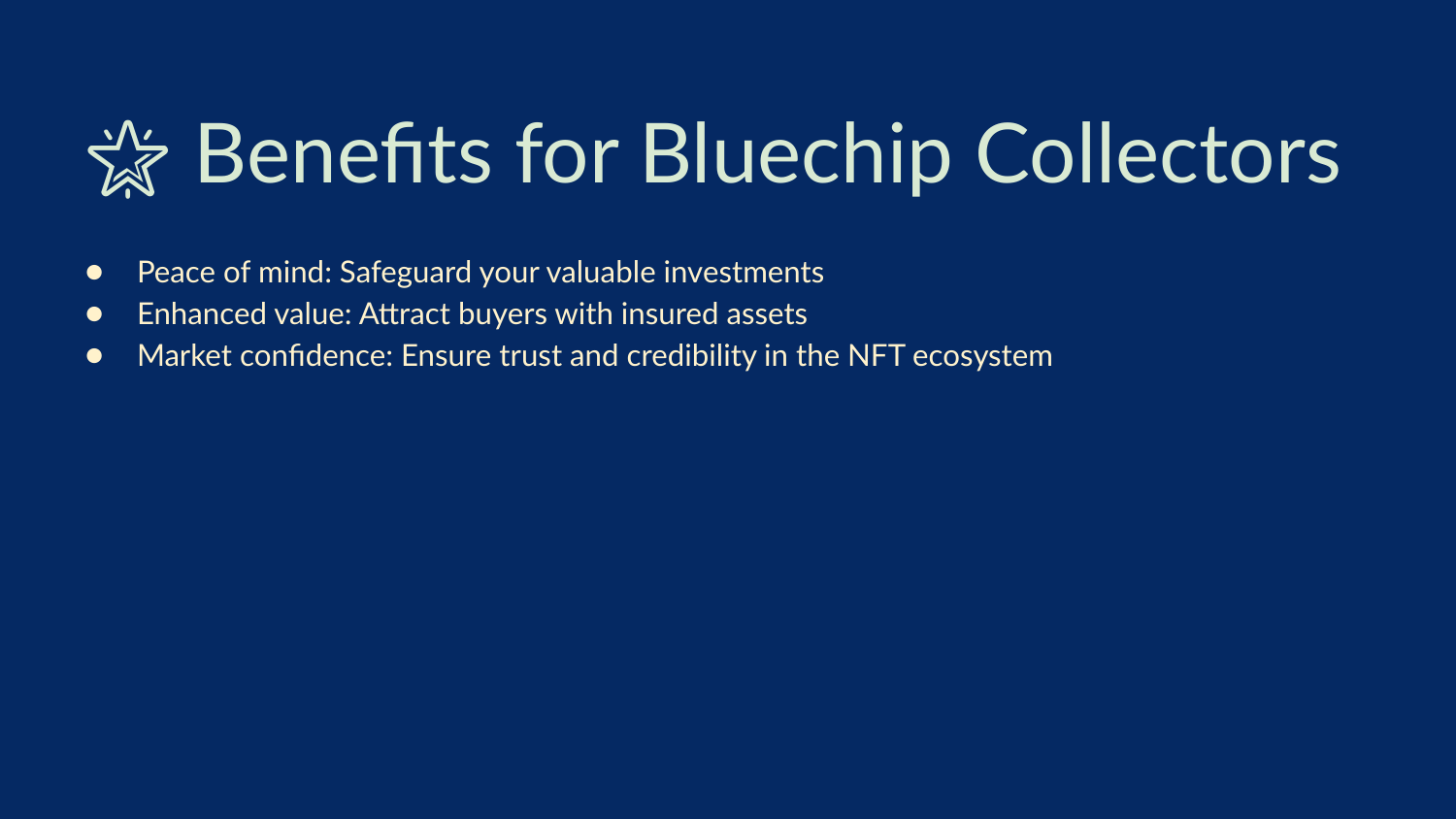

# 🌟 Benefits for Bluechip Collectors
Peace of mind: Safeguard your valuable investments
Enhanced value: Attract buyers with insured assets
Market confidence: Ensure trust and credibility in the NFT ecosystem